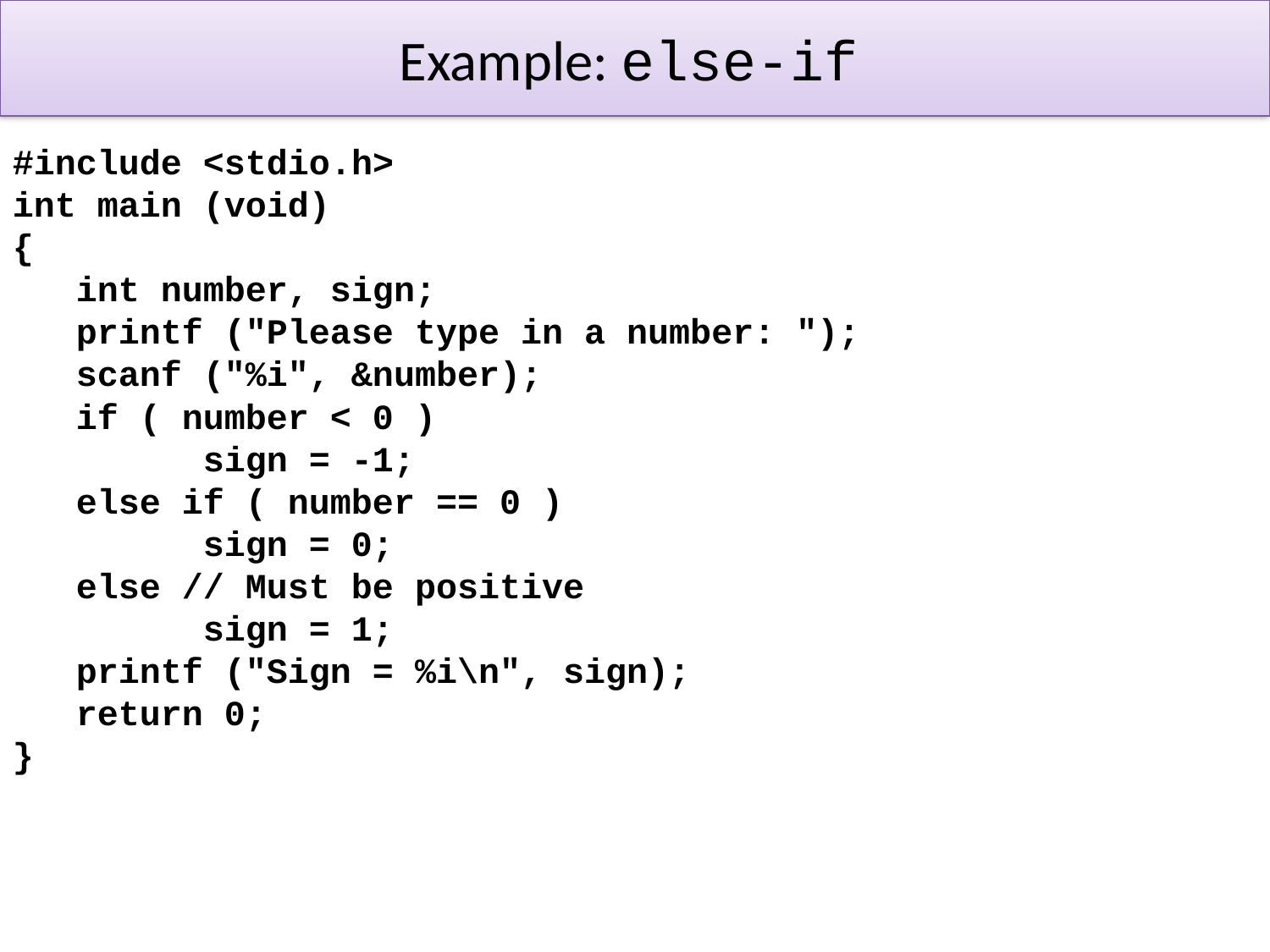

# Example: else-if

#include <stdio.h>
int main (void)
{
int number, sign;
printf ("Please type in a number: ");
scanf ("%i", &number);
if ( number < 0 )
	sign = -1;
else if ( number == 0 )
	sign = 0;
else // Must be positive
	sign = 1;
printf ("Sign = %i\n", sign);
return 0;
}